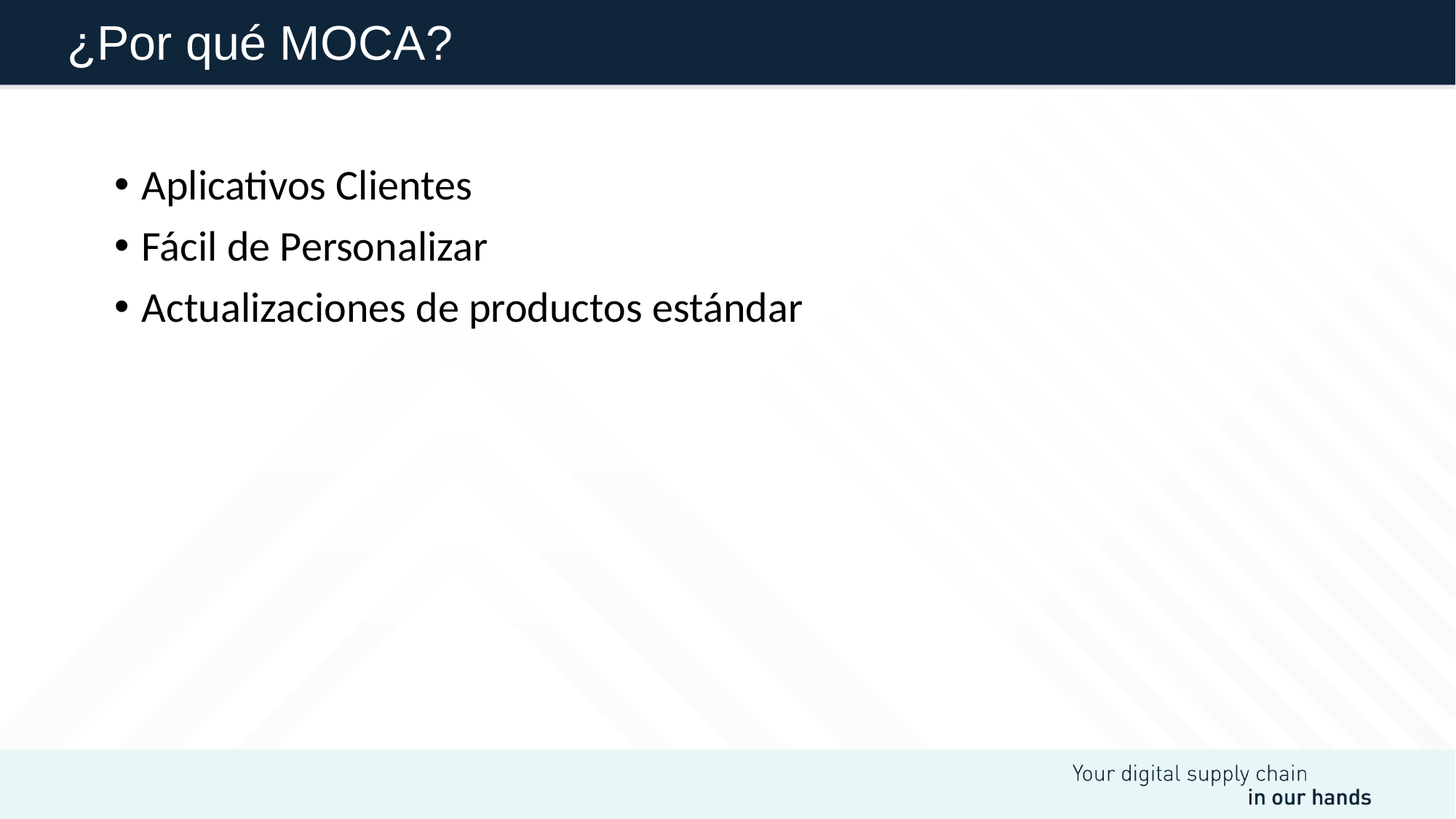

# ¿Por qué MOCA?
Aplicativos Clientes
Fácil de Personalizar
Actualizaciones de productos estándar